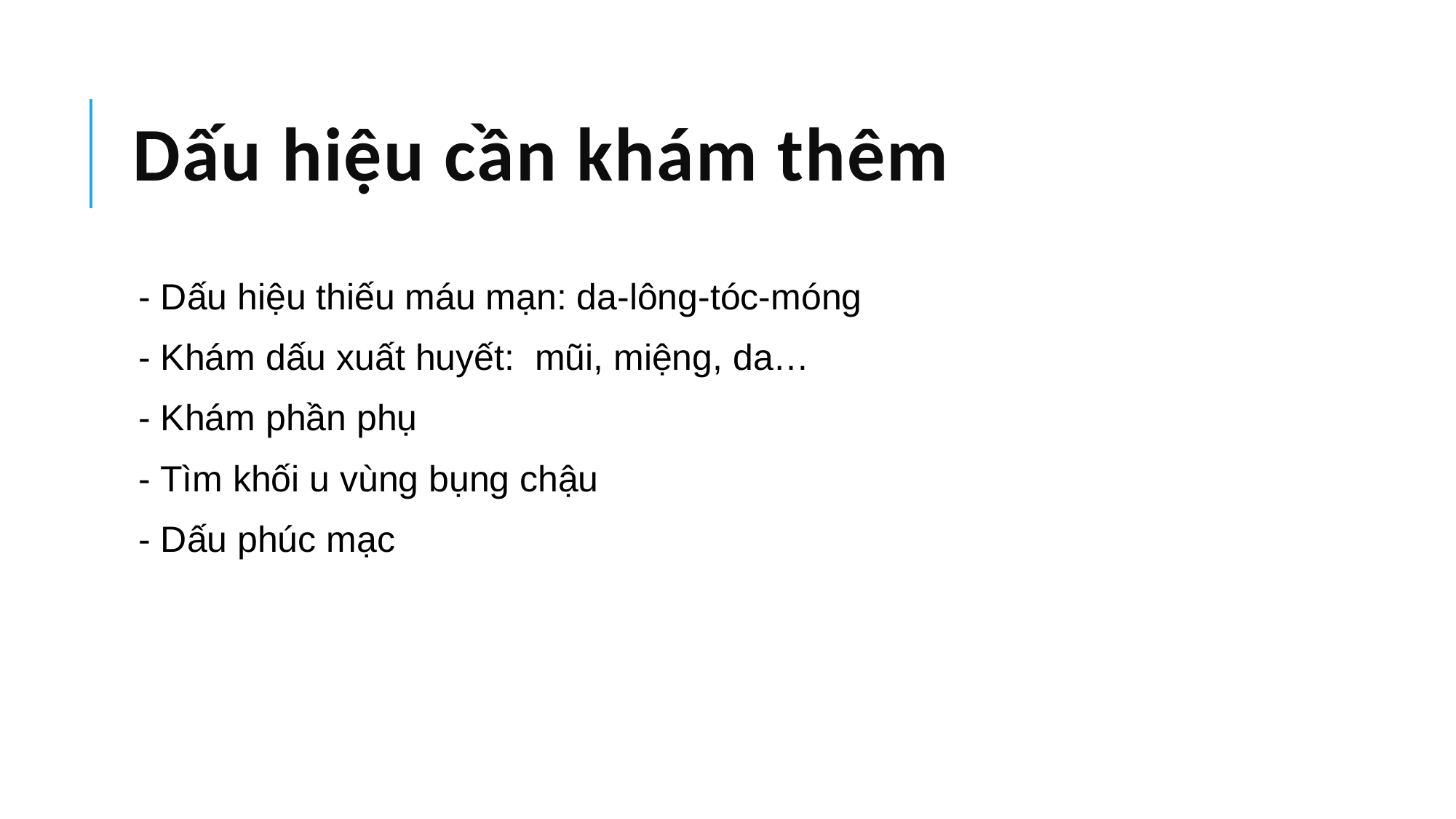

# Dấu hiệu cần khám thêm
- Dấu hiệu thiếu máu mạn: da-lông-tóc-móng
- Khám dấu xuất huyết:  mũi, miệng, da…
- Khám phần phụ
- Tìm khối u vùng bụng chậu
- Dấu phúc mạc